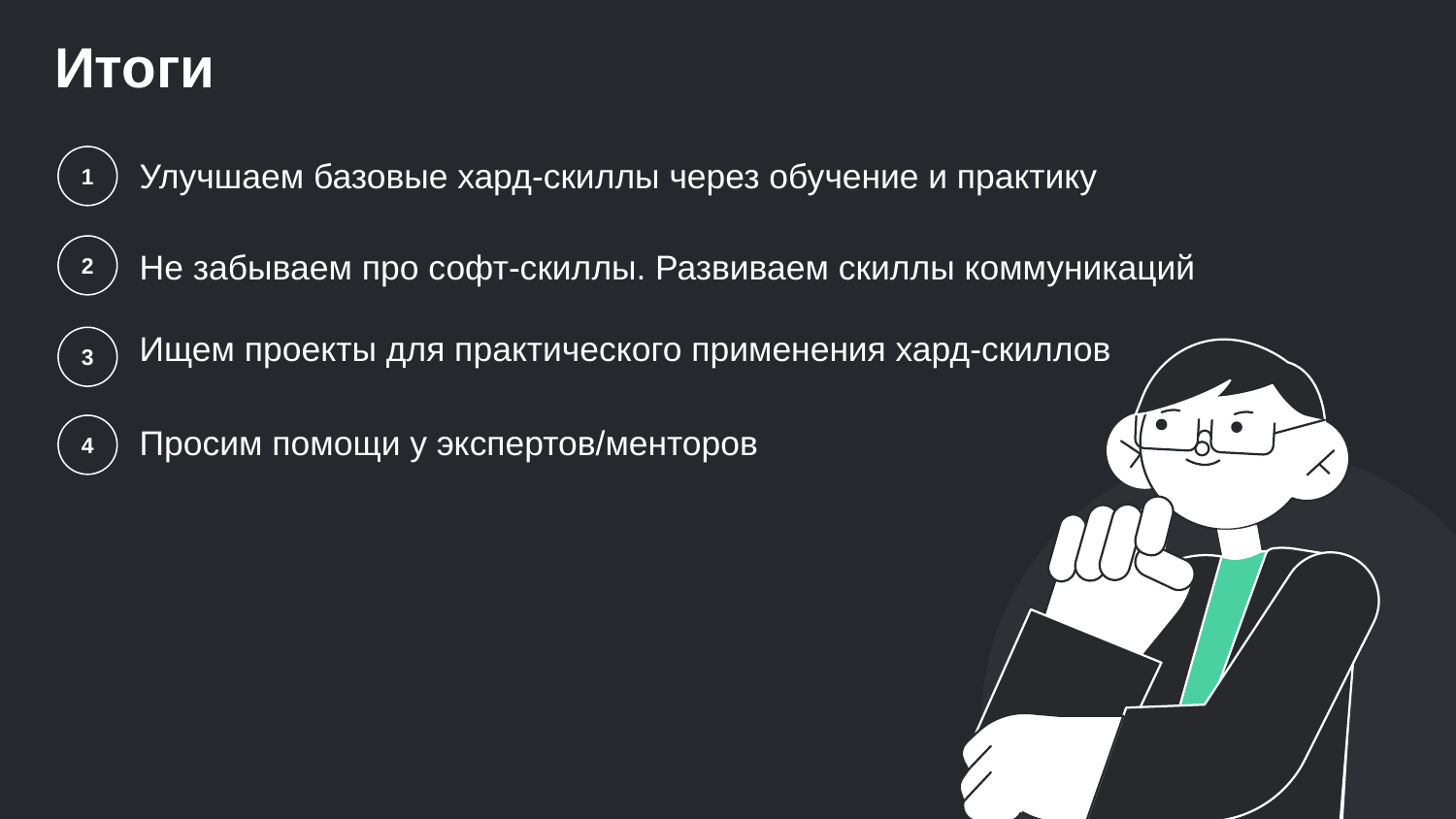

Итоги
1
Улучшаем базовые хард-скиллы через обучение и практику
2
Не забываем про софт-скиллы. Развиваем скиллы коммуникаций
3
Ищем проекты для практического применения хард-скиллов

4
Просим помощи у экспертов/менторов